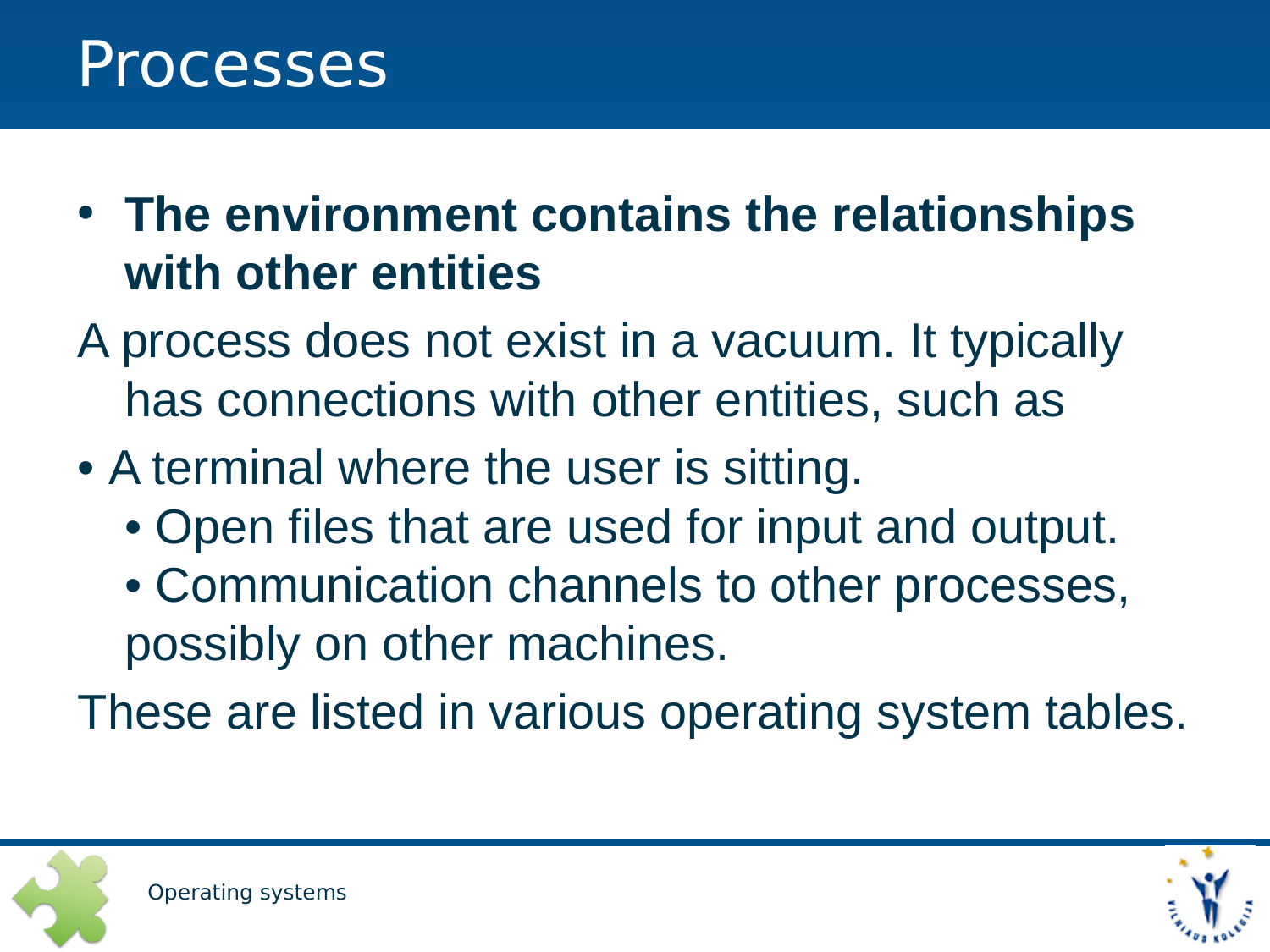

# Processes
The environment contains the relationships with other entities
A process does not exist in a vacuum. It typically has connections with other entities, such as
• A terminal where the user is sitting.
• Open files that are used for input and output.
• Communication channels to other processes, possibly on other machines.
These are listed in various operating system tables.

Operating systems